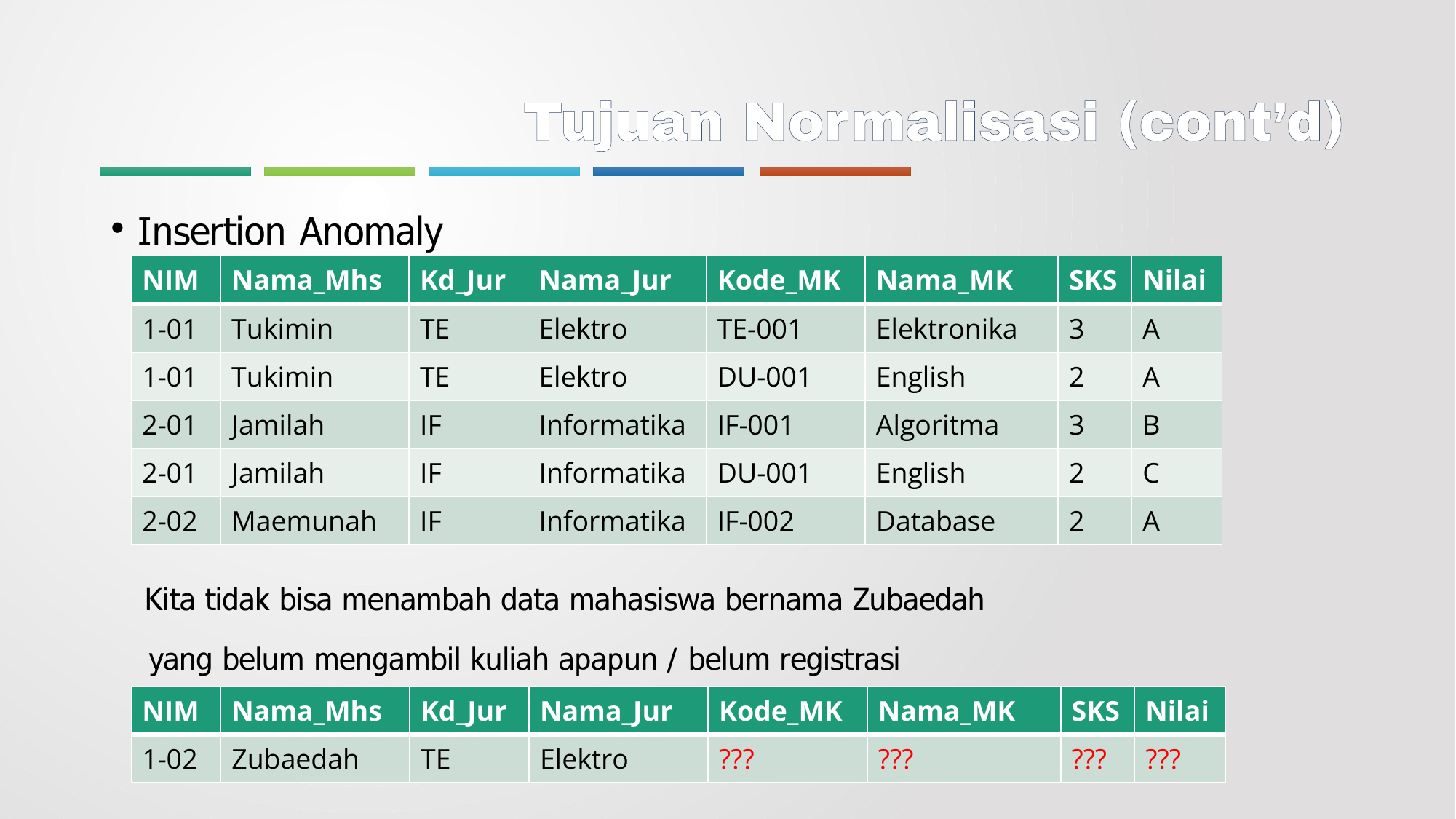

# Tujuan Normalisasi (cont’d)
Insertion Anomaly

   Kita tidak bisa menambah data mahasiswa bernama Zubaedah
    yang belum mengambil kuliah apapun / belum registrasi

| NIM | Nama\_Mhs | Kd\_Jur | Nama\_Jur | Kode\_MK | Nama\_MK | SKS | Nilai |
| --- | --- | --- | --- | --- | --- | --- | --- |
| 1-01 | Tukimin | TE | Elektro | TE-001 | Elektronika | 3 | A |
| 1-01 | Tukimin | TE | Elektro | DU-001 | English | 2 | A |
| 2-01 | Jamilah | IF | Informatika | IF-001 | Algoritma | 3 | B |
| 2-01 | Jamilah | IF | Informatika | DU-001 | English | 2 | C |
| 2-02 | Maemunah | IF | Informatika | IF-002 | Database | 2 | A |
| NIM | Nama\_Mhs | Kd\_Jur | Nama\_Jur | Kode\_MK | Nama\_MK | SKS | Nilai |
| --- | --- | --- | --- | --- | --- | --- | --- |
| 1-02 | Zubaedah | TE | Elektro | ??? | ??? | ??? | ??? |